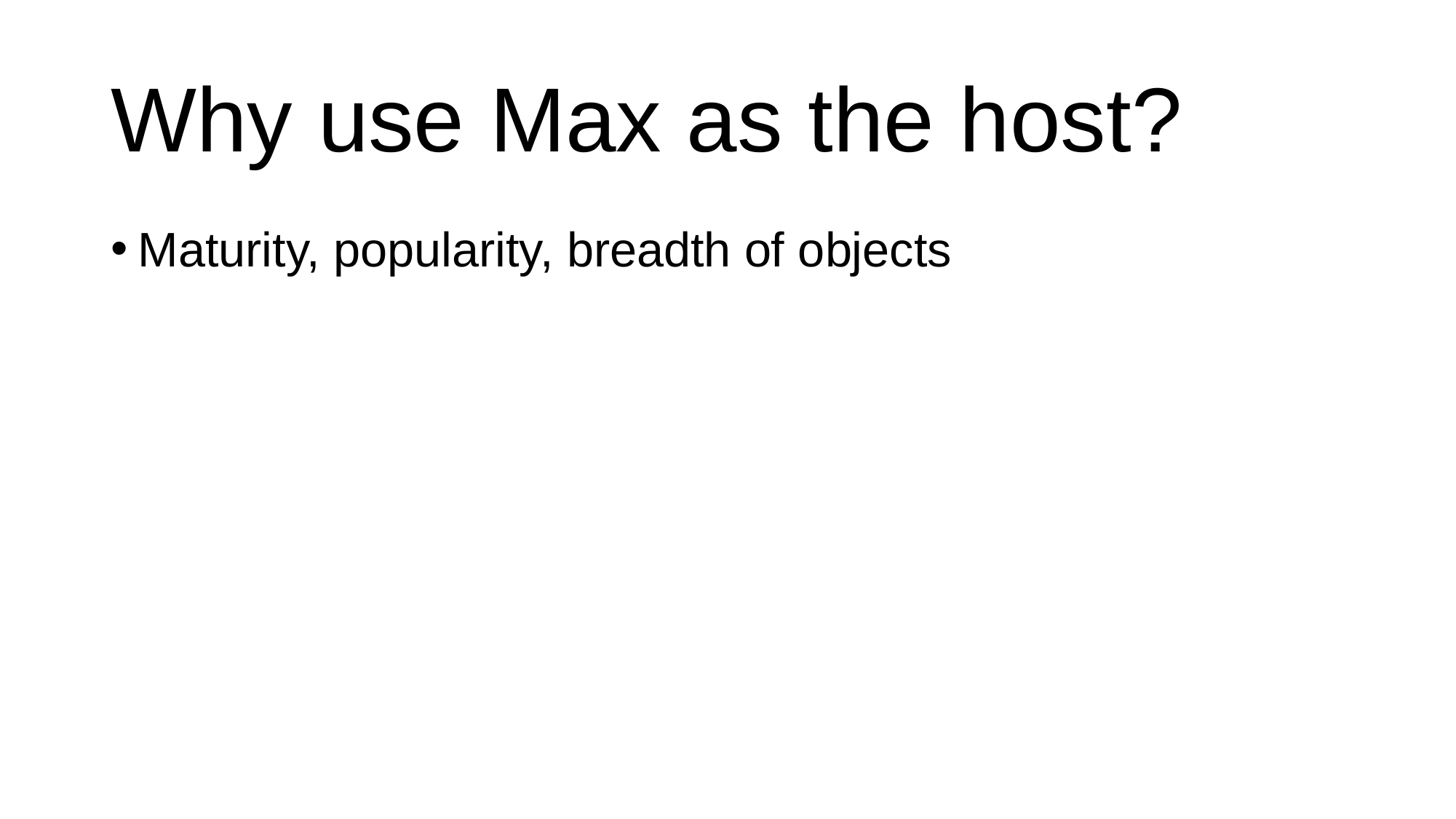

# Why use Max as the host?
Maturity, popularity, breadth of objects